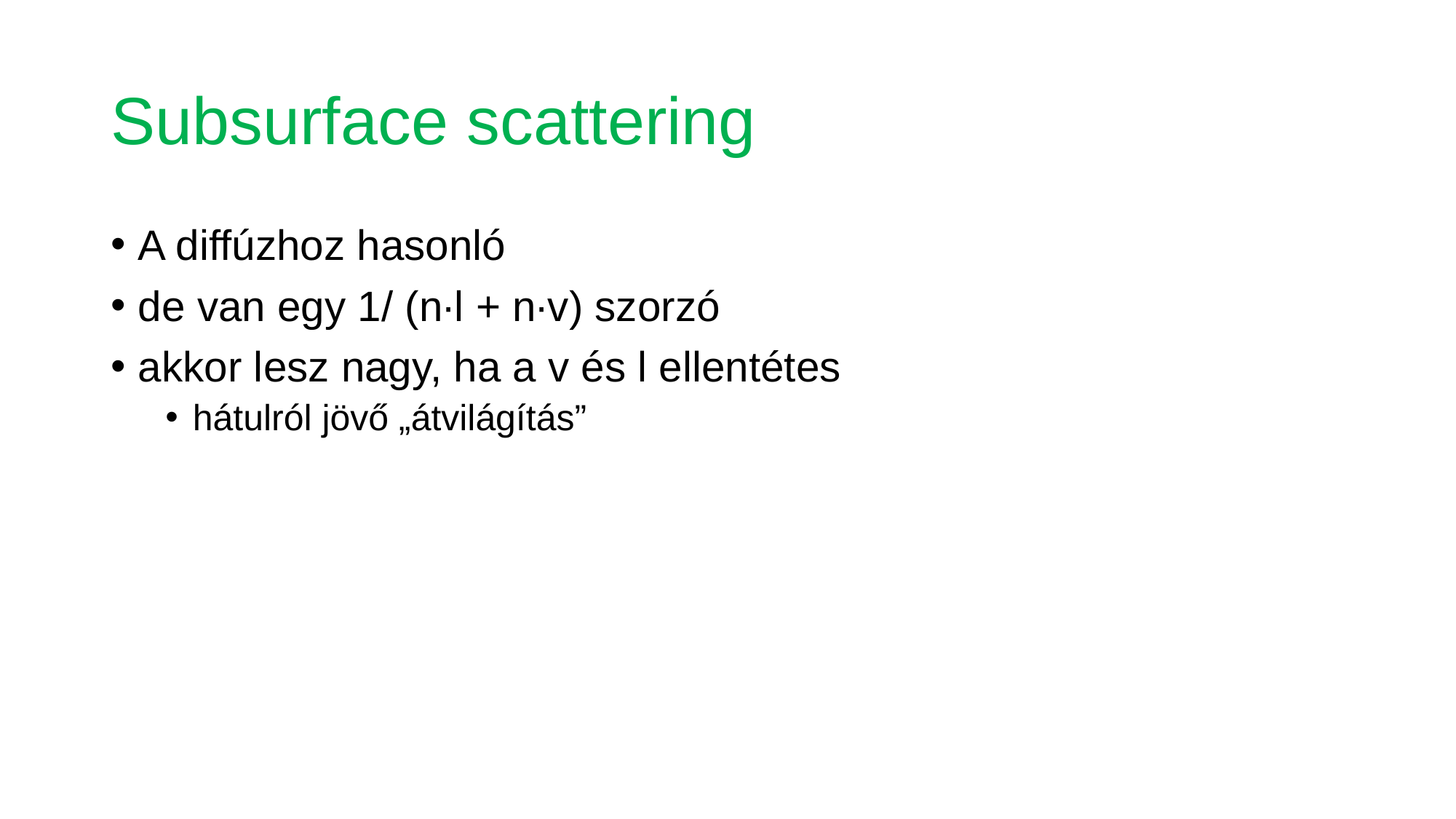

# Subsurface scattering
A diffúzhoz hasonló
de van egy 1/ (n∙l + n∙v) szorzó
akkor lesz nagy, ha a v és l ellentétes
hátulról jövő „átvilágítás”